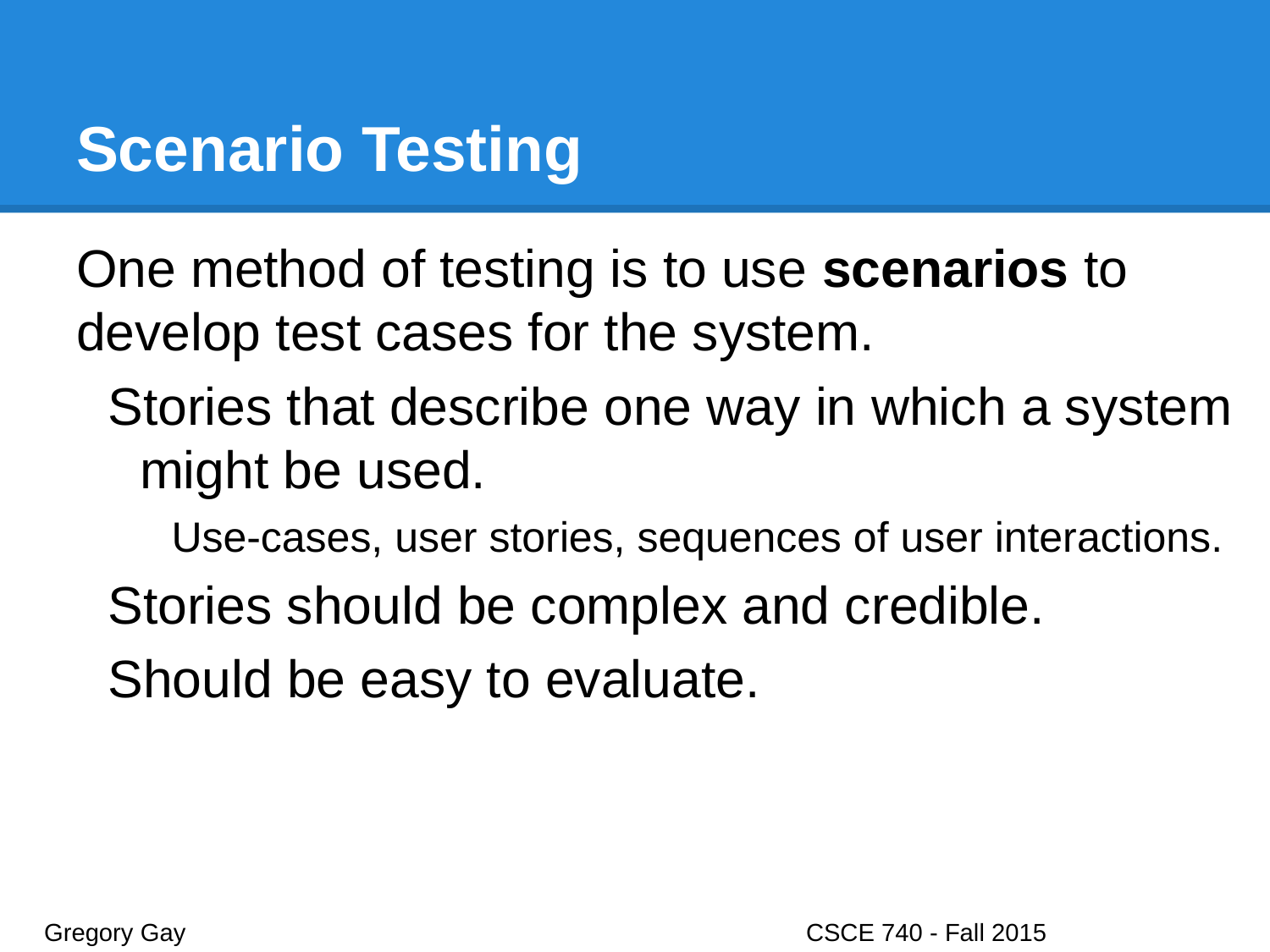

# Scenario Testing
One method of testing is to use scenarios to develop test cases for the system.
Stories that describe one way in which a system might be used.
Use-cases, user stories, sequences of user interactions.
Stories should be complex and credible.
Should be easy to evaluate.
Gregory Gay					CSCE 740 - Fall 2015								31